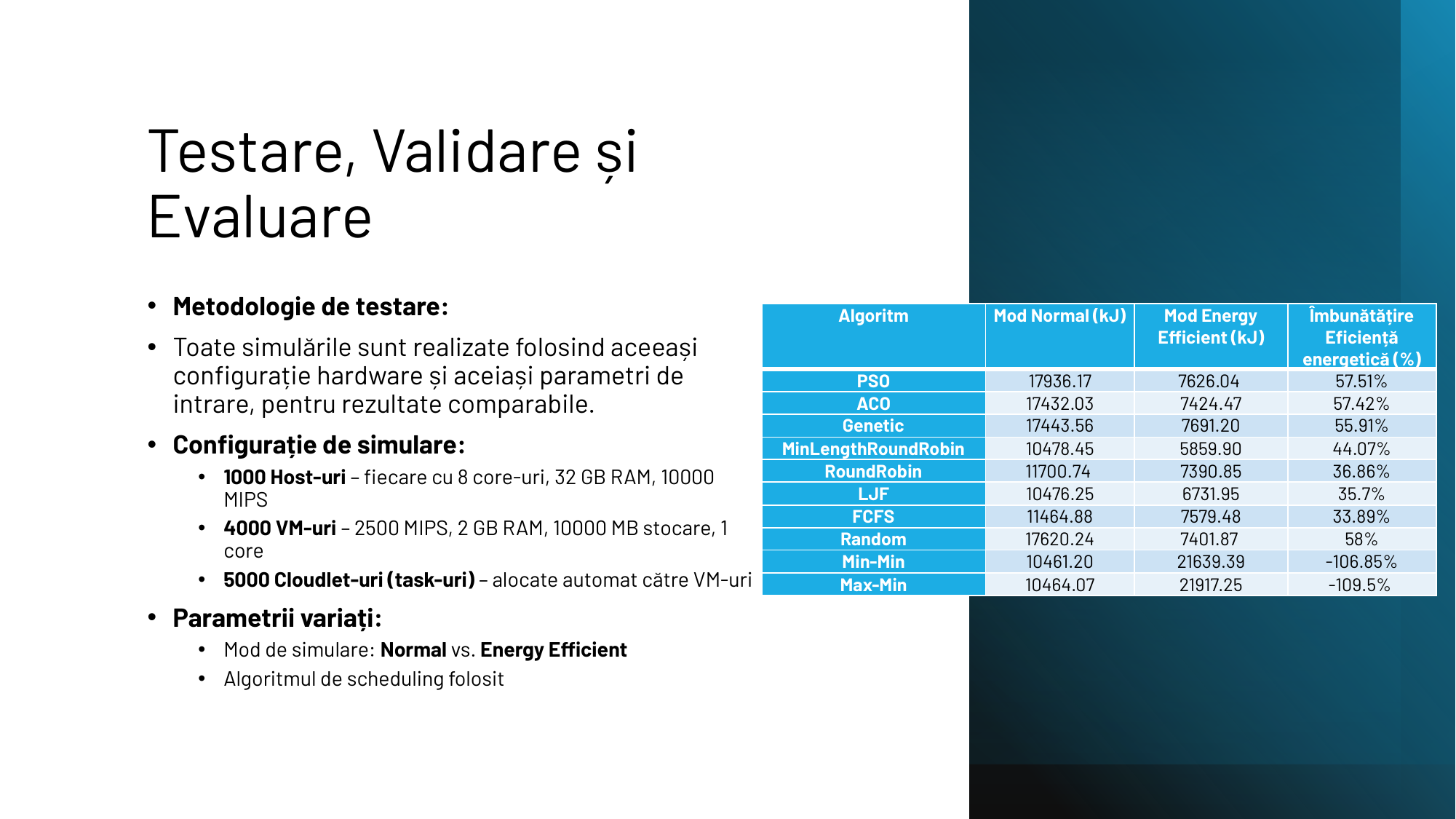

# Testare, Validare și Evaluare
Metodologie de testare:
Toate simulările sunt realizate folosind aceeași configurație hardware și aceiași parametri de intrare, pentru rezultate comparabile.
Configurație de simulare:
1000 Host-uri – fiecare cu 8 core-uri, 32 GB RAM, 10000 MIPS
4000 VM-uri – 2500 MIPS, 2 GB RAM, 10000 MB stocare, 1 core
5000 Cloudlet-uri (task-uri) – alocate automat către VM-uri
Parametrii variați:
Mod de simulare: Normal vs. Energy Efficient
Algoritmul de scheduling folosit
| Algoritm | Mod Normal (kJ) | Mod Energy Efficient (kJ) | Îmbunătățire Eficiență energetică (%) |
| --- | --- | --- | --- |
| PSO | 17936.17 | 7626.04 | 57.51% |
| ACO | 17432.03 | 7424.47 | 57.42% |
| Genetic | 17443.56 | 7691.20 | 55.91% |
| MinLengthRoundRobin | 10478.45 | 5859.90 | 44.07% |
| RoundRobin | 11700.74 | 7390.85 | 36.86% |
| LJF | 10476.25 | 6731.95 | 35.7% |
| FCFS | 11464.88 | 7579.48 | 33.89% |
| Random | 17620.24 | 7401.87 | 58% |
| Min-Min | 10461.20 | 21639.39 | -106.85% |
| Max-Min | 10464.07 | 21917.25 | -109.5% |